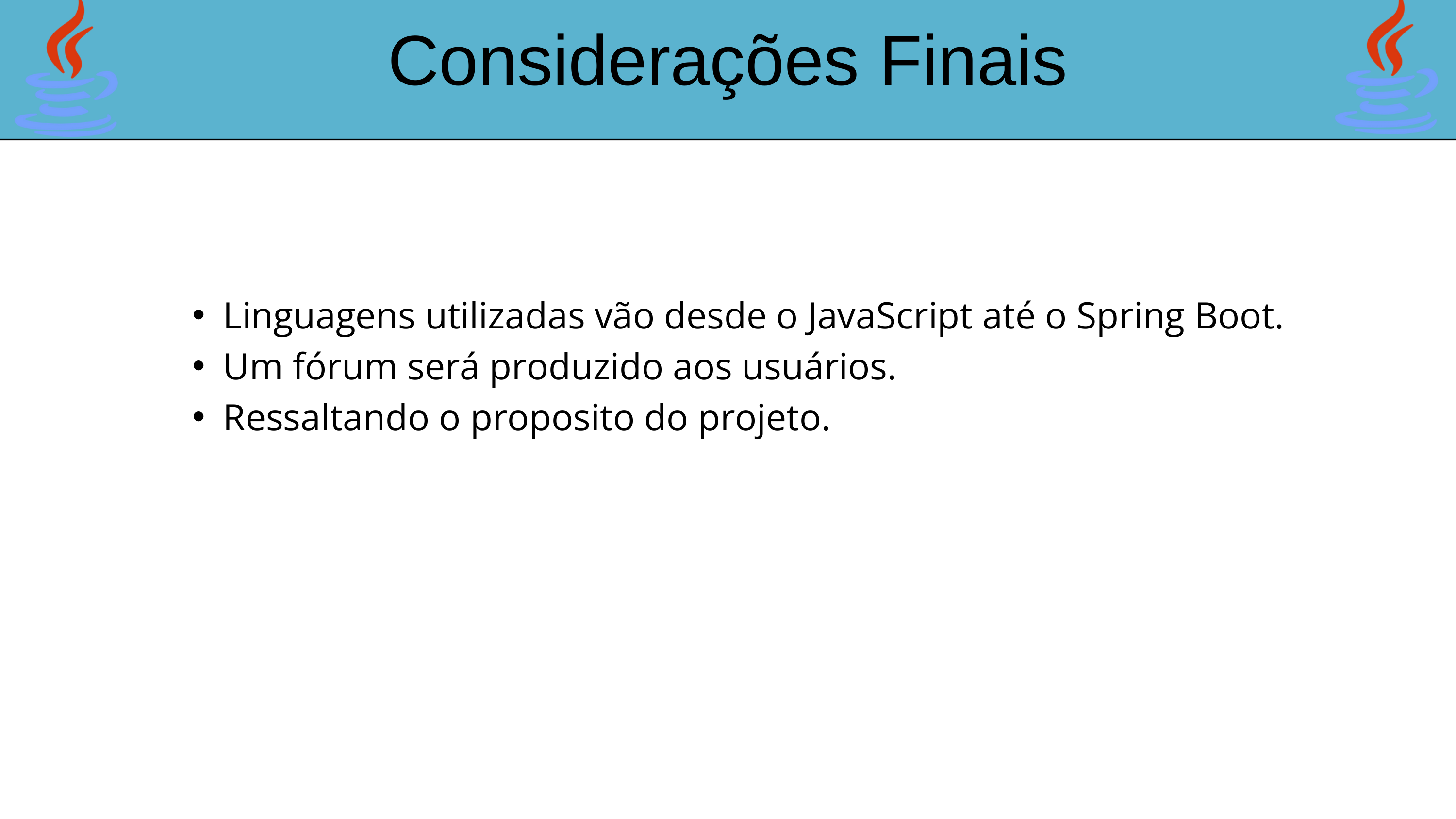

Considerações Finais

Linguagens utilizadas vão desde o JavaScript até o Spring Boot.
Um fórum será produzido aos usuários.
Ressaltando o proposito do projeto.